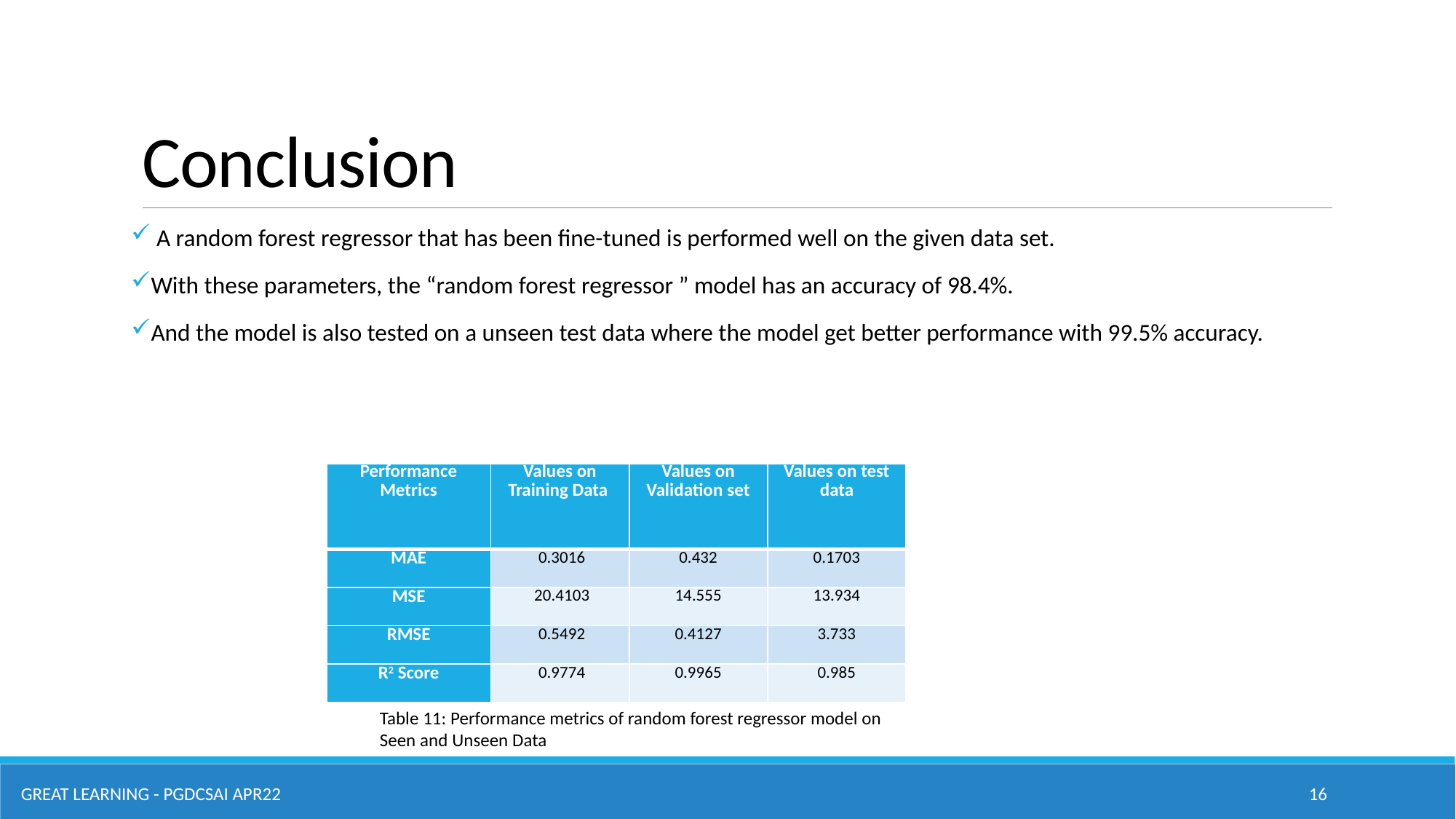

# Conclusion
 A random forest regressor that has been fine-tuned is performed well on the given data set.
With these parameters, the “random forest regressor ” model has an accuracy of 98.4%.
And the model is also tested on a unseen test data where the model get better performance with 99.5% accuracy.
| Performance Metrics | Values on Training Data | Values on Validation set | Values on test data |
| --- | --- | --- | --- |
| MAE | 0.3016 | 0.432 | 0.1703 |
| MSE | 20.4103 | 14.555 | 13.934 |
| RMSE | 0.5492 | 0.4127 | 3.733 |
| R2 Score | 0.9774 | 0.9965 | 0.985 |
Table 11: Performance metrics of random forest regressor model on Seen and Unseen Data

Great Learning - PGDCSAI APR22
16